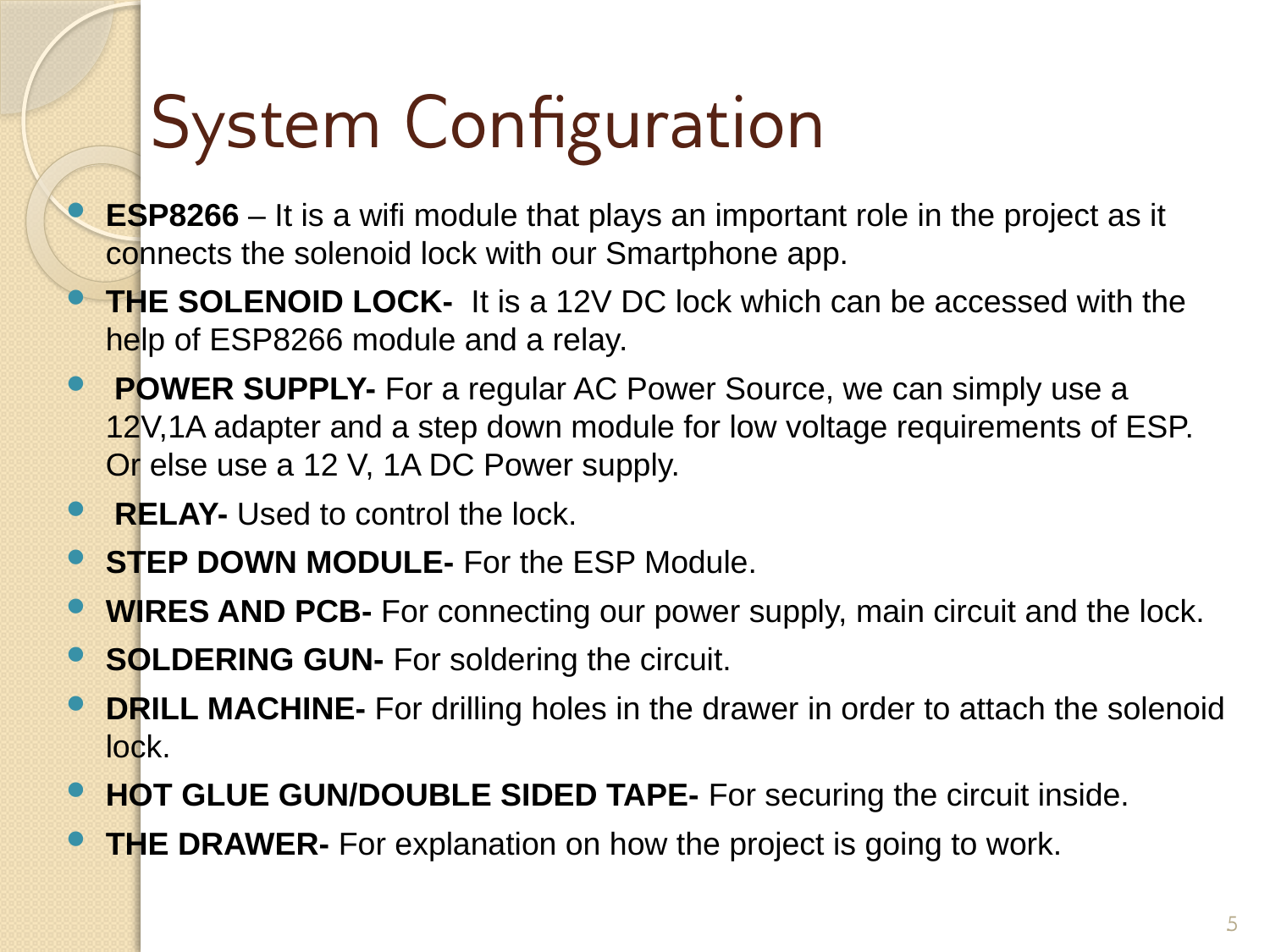

# System Configuration
ESP8266 – It is a wifi module that plays an important role in the project as it connects the solenoid lock with our Smartphone app.
THE SOLENOID LOCK-  It is a 12V DC lock which can be accessed with the help of ESP8266 module and a relay.
 POWER SUPPLY- For a regular AC Power Source, we can simply use a 12V,1A adapter and a step down module for low voltage requirements of ESP.
Or else use a 12 V, 1A DC Power supply.
 RELAY- Used to control the lock.
STEP DOWN MODULE- For the ESP Module.
WIRES AND PCB- For connecting our power supply, main circuit and the lock.
SOLDERING GUN- For soldering the circuit.
DRILL MACHINE- For drilling holes in the drawer in order to attach the solenoid lock.
HOT GLUE GUN/DOUBLE SIDED TAPE- For securing the circuit inside.
THE DRAWER- For explanation on how the project is going to work.

.
5